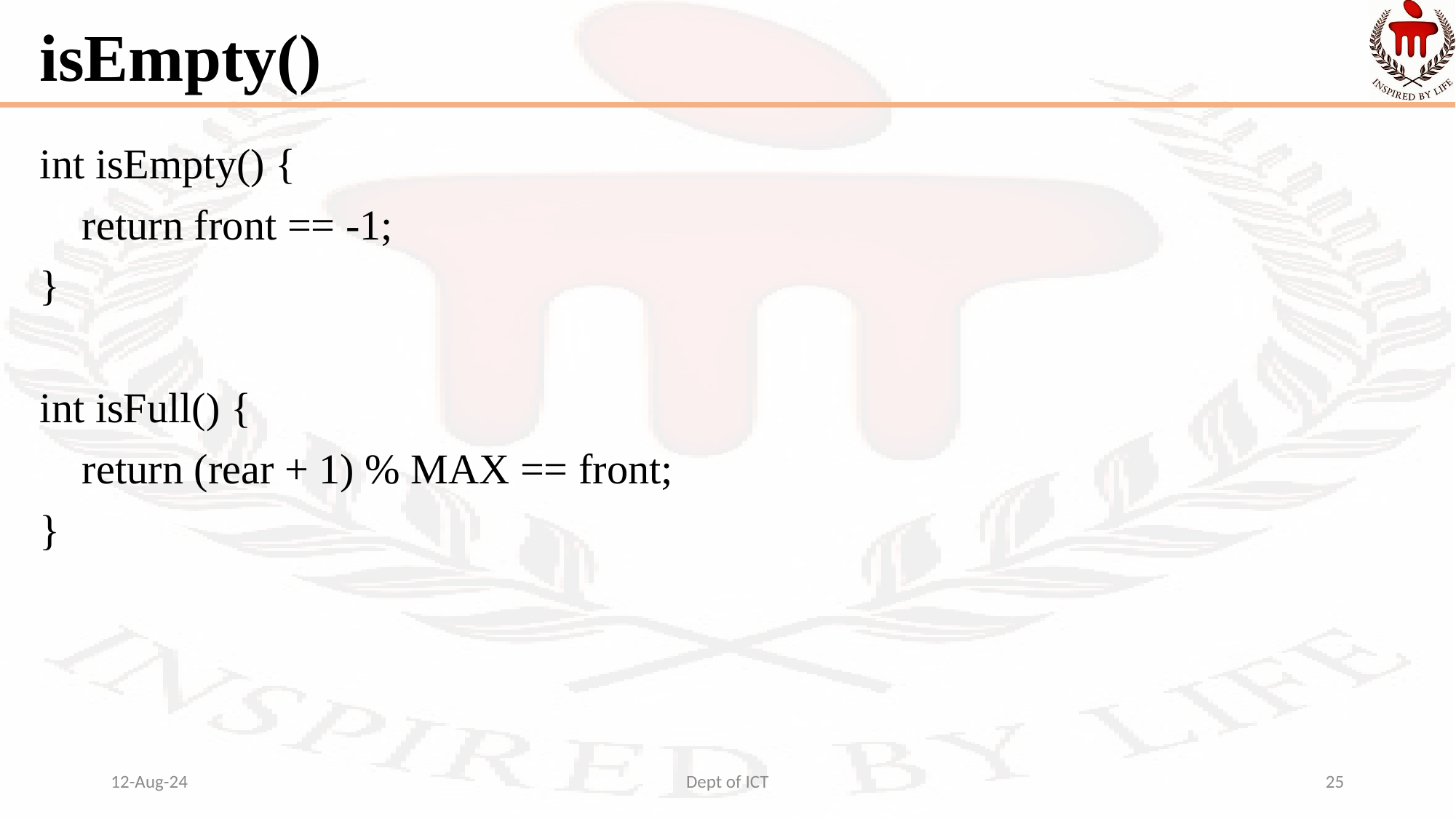

# isEmpty()
int isEmpty() {
    return front == -1;
}

int isFull() {
    return (rear + 1) % MAX == front;
}

12-Aug-24
Dept of ICT
25